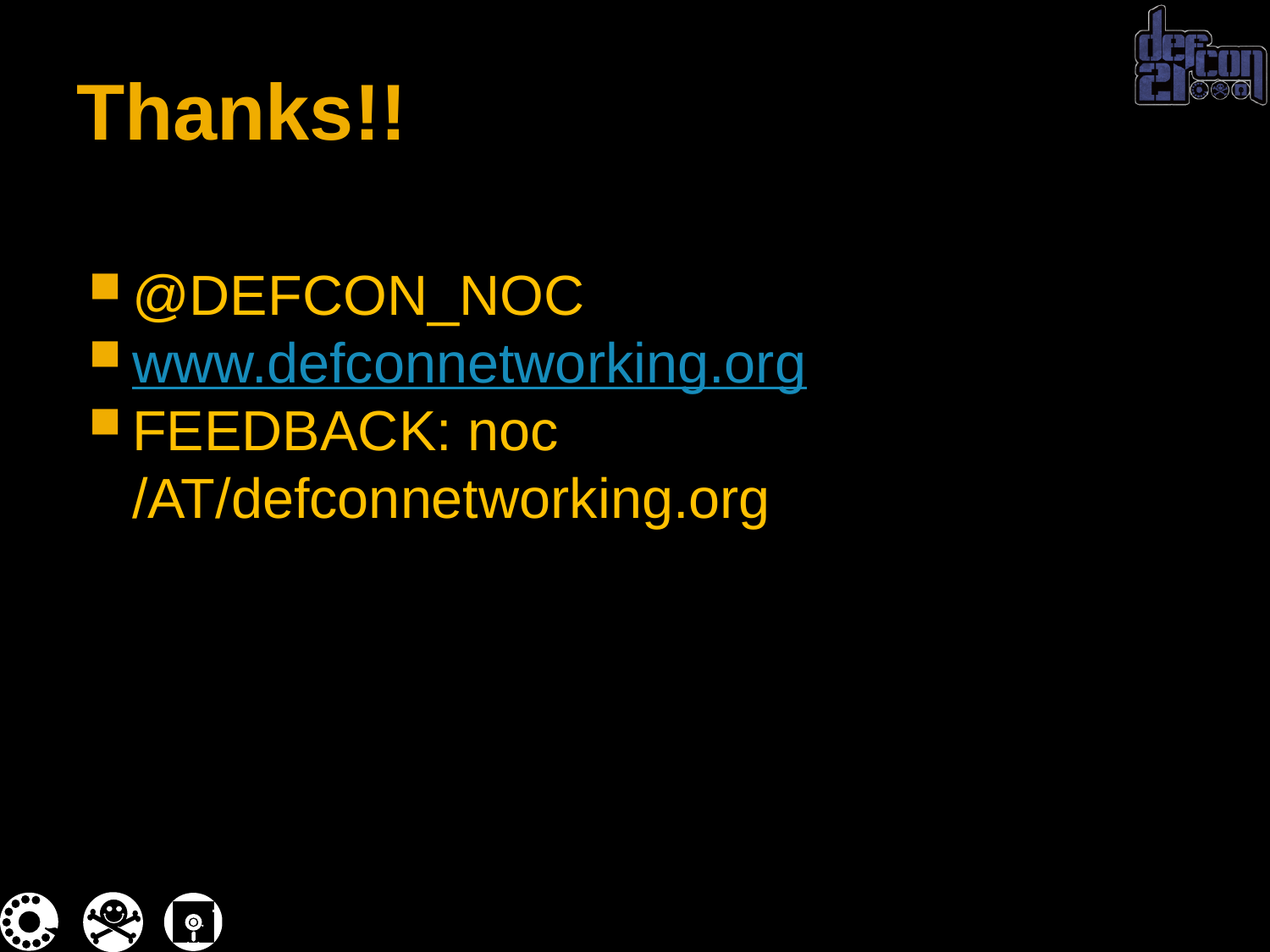

# Thanks!!
@DEFCON_NOC
www.defconnetworking.org
FEEDBACK: noc /AT/defconnetworking.org